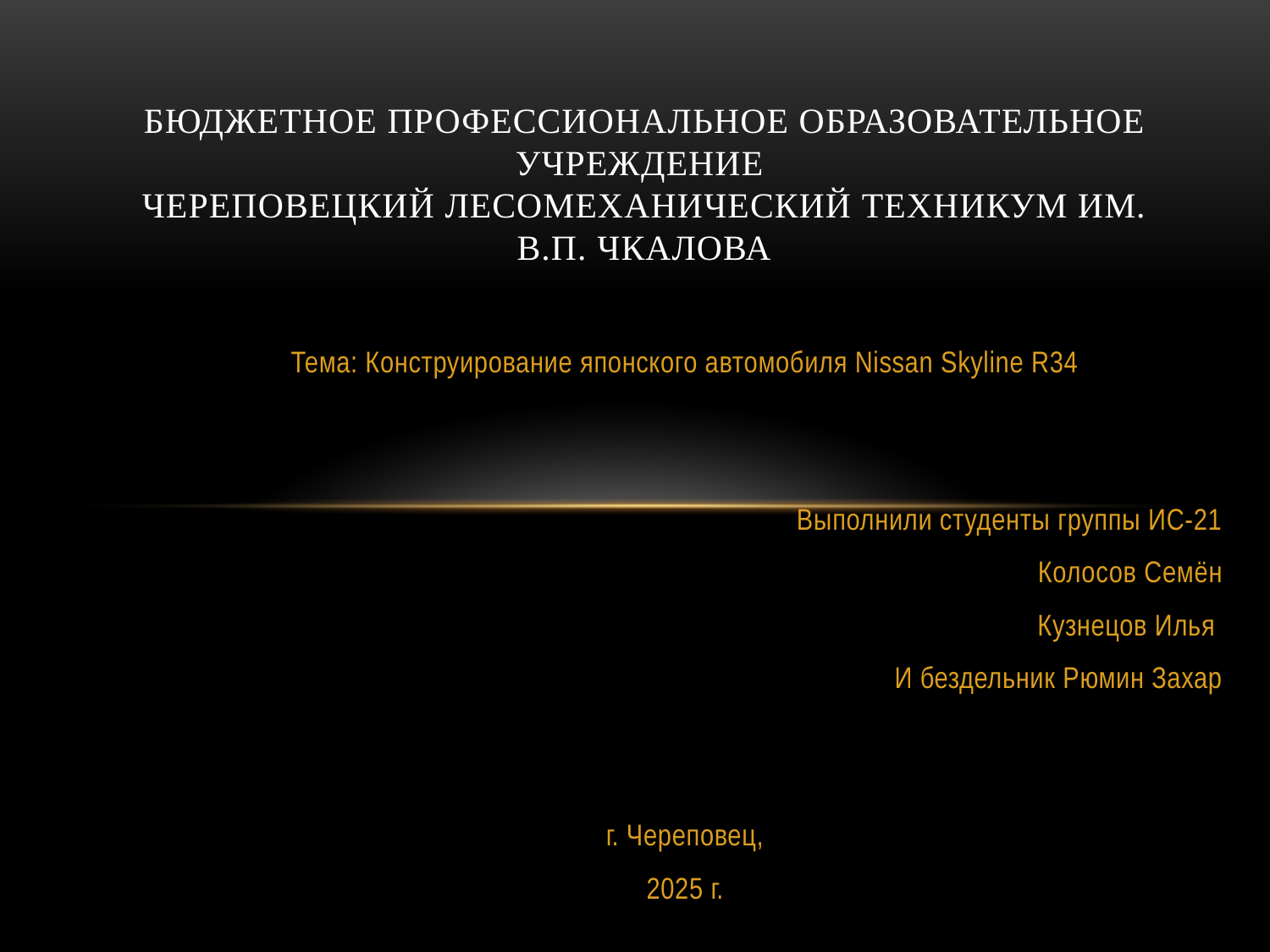

# бюджетное профессиональное образовательное учреждение череповецкий лесомеханический техникум им. В.П. Чкалова
Тема: Конструирование японского автомобиля Nissan Skyline R34

Выполнили студенты группы ИС-21
Колосов Семён
Кузнецов Илья
И бездельник Рюмин Захар

г. Череповец,
2025 г.